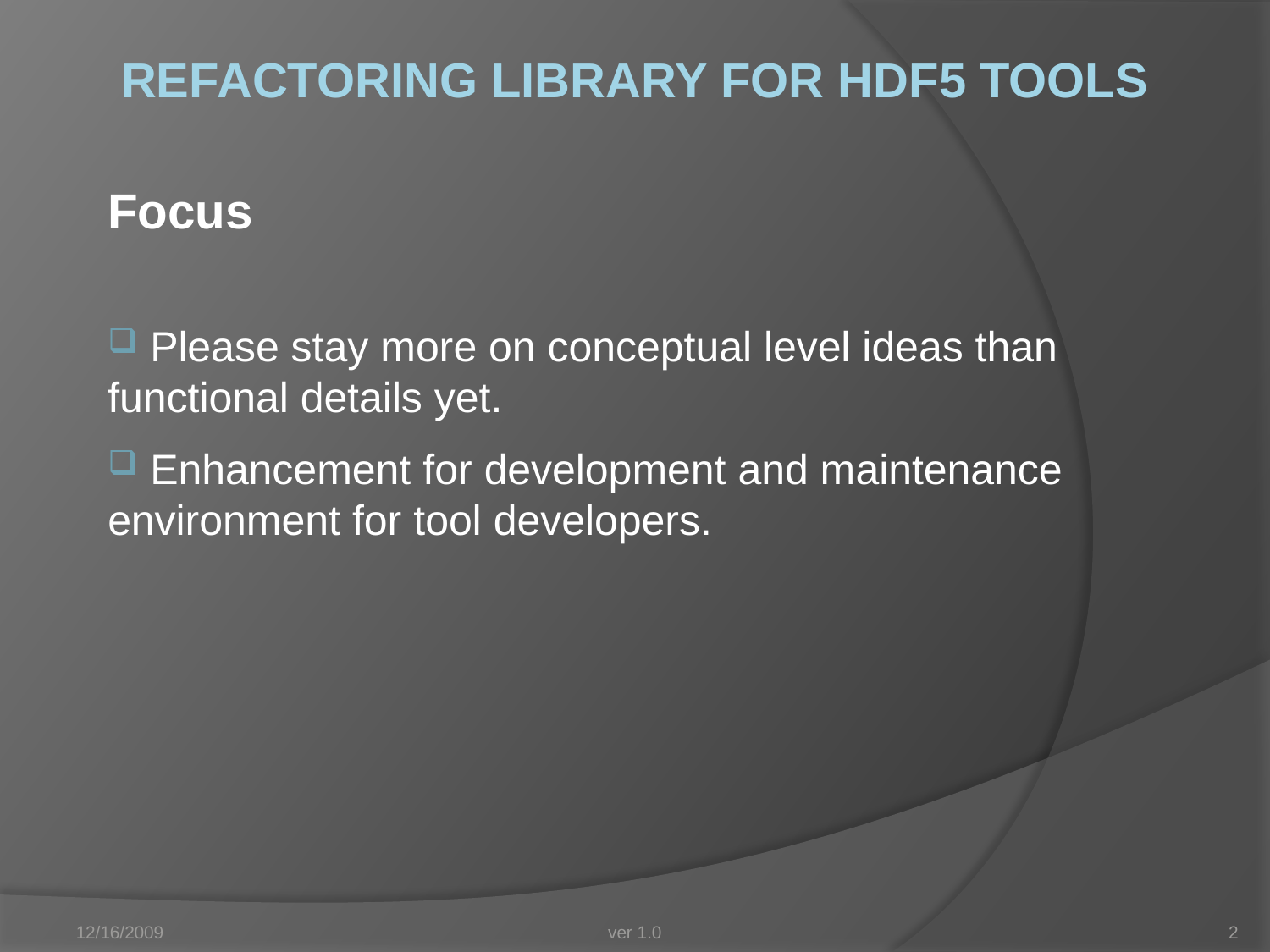

# Refactoring Library for HDF5 Tools
Focus

 Please stay more on conceptual level ideas than functional details yet.
 Enhancement for development and maintenance environment for tool developers.

12/16/2009
ver 1.0
2